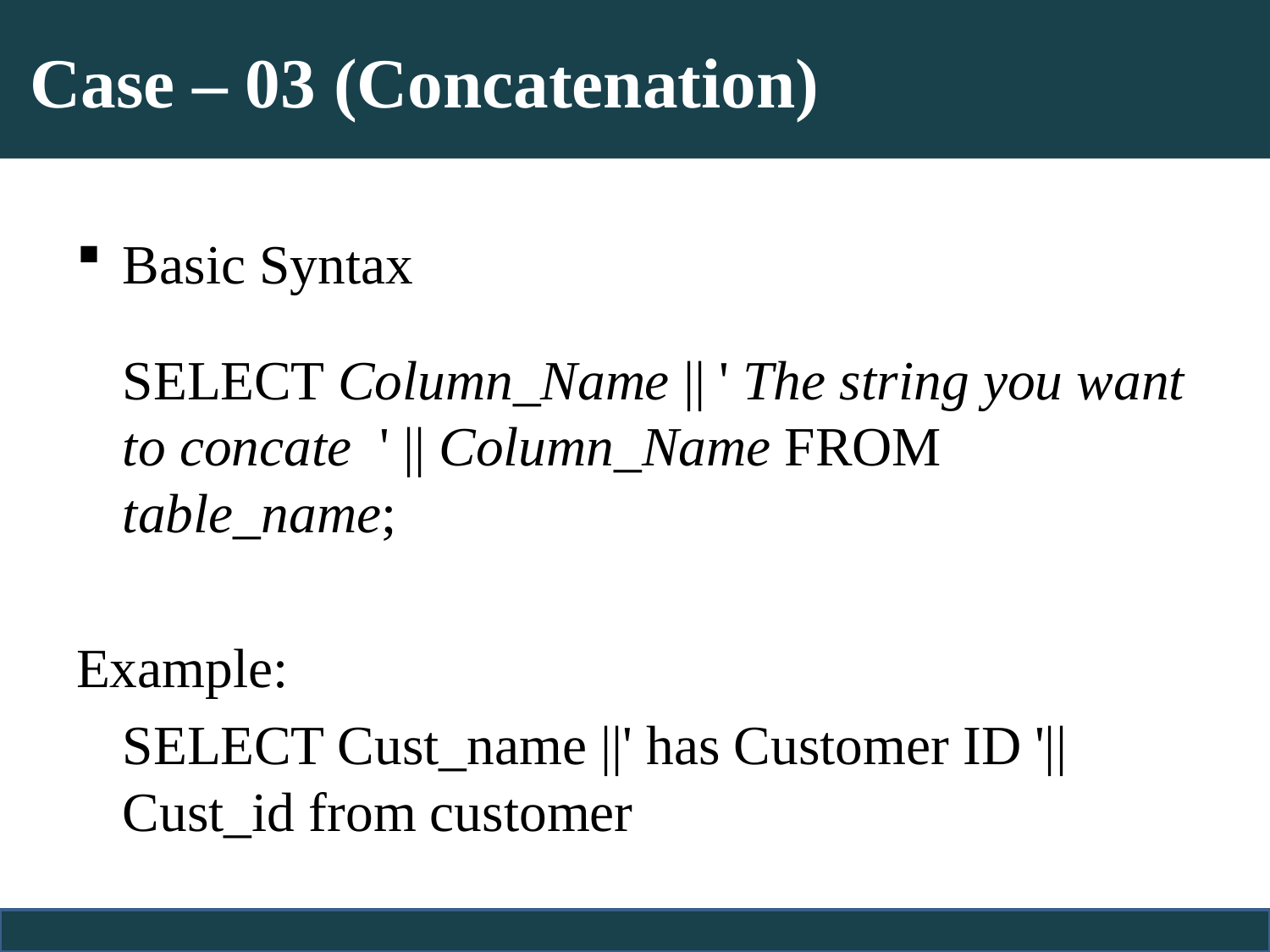

# Case – 03 (Concatenation)
Basic Syntax

	SELECT Column_Name || ' The string you want to concate  ' || Column_Name FROM table_name;

Example:
	SELECT Cust_name ||' has Customer ID '|| Cust_id from customer